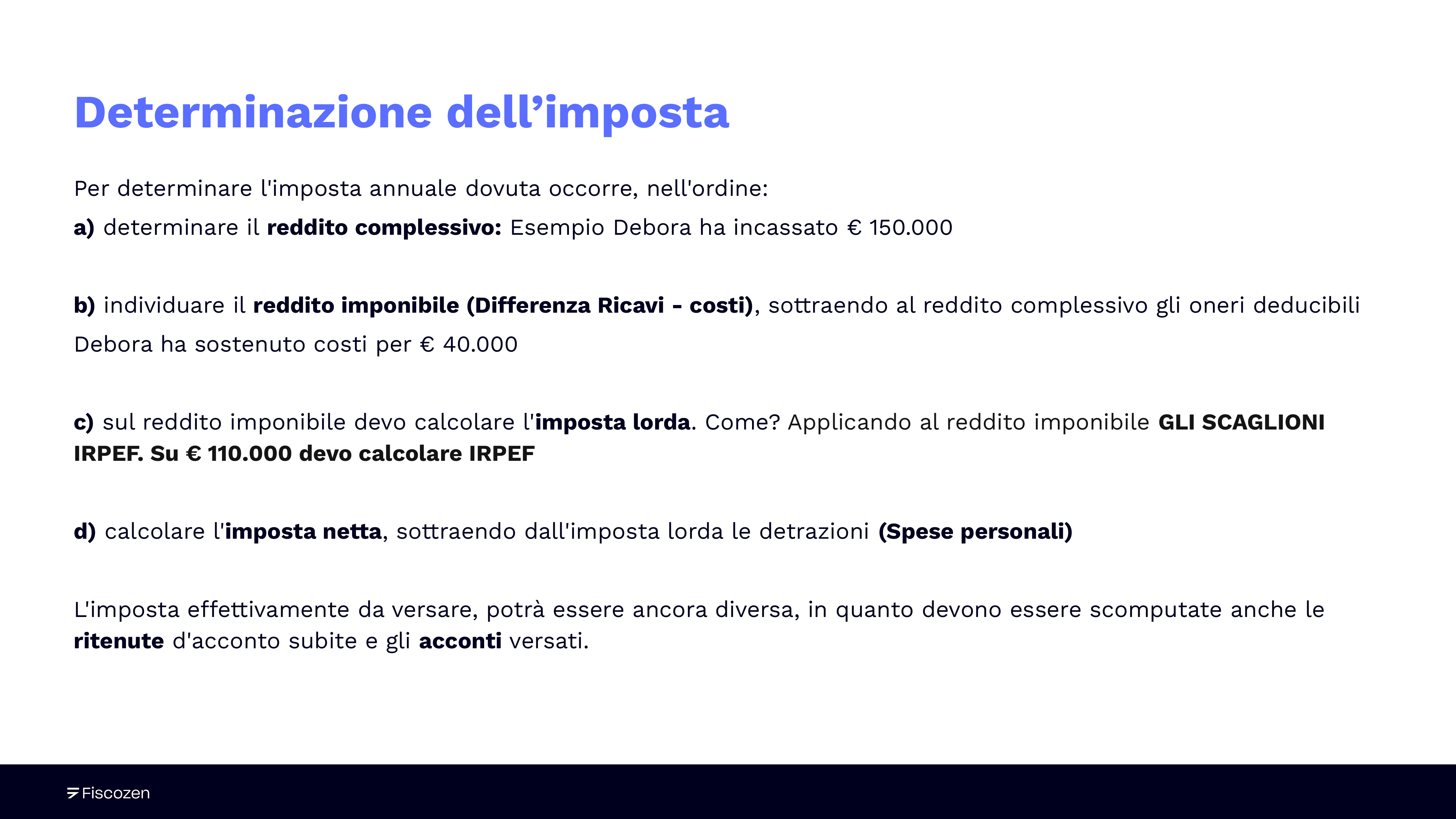

Determinazione dell’imposta
Per determinare l'imposta annuale dovuta occorre, nell'ordine:
a) determinare il reddito complessivo: Esempio Debora ha incassato € 150.000

b) individuare il reddito imponibile (Differenza Ricavi - costi), sottraendo al reddito complessivo gli oneri deducibili
Debora ha sostenuto costi per € 40.000

c) sul reddito imponibile devo calcolare l'imposta lorda. Come? Applicando al reddito imponibile GLI SCAGLIONI IRPEF. Su € 110.000 devo calcolare IRPEF

d) calcolare l'imposta netta, sottraendo dall'imposta lorda le detrazioni (Spese personali)

L'imposta effettivamente da versare, potrà essere ancora diversa, in quanto devono essere scomputate anche le ritenute d'acconto subite e gli acconti versati.